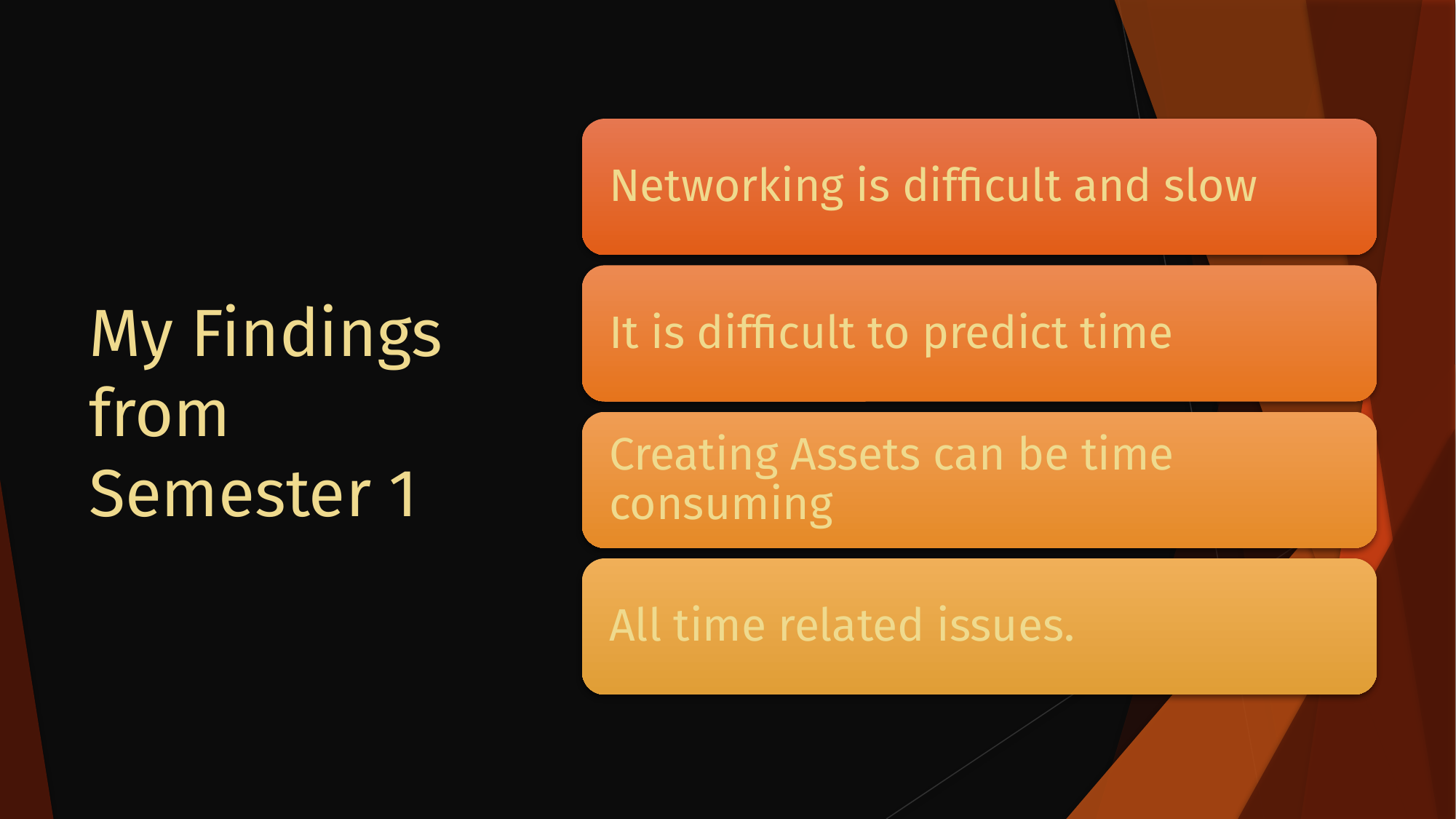

Networking is difficult and slow
It is difficult to predict time
Creating Assets can be time consuming
All time related issues.
# My Findings from Semester 1